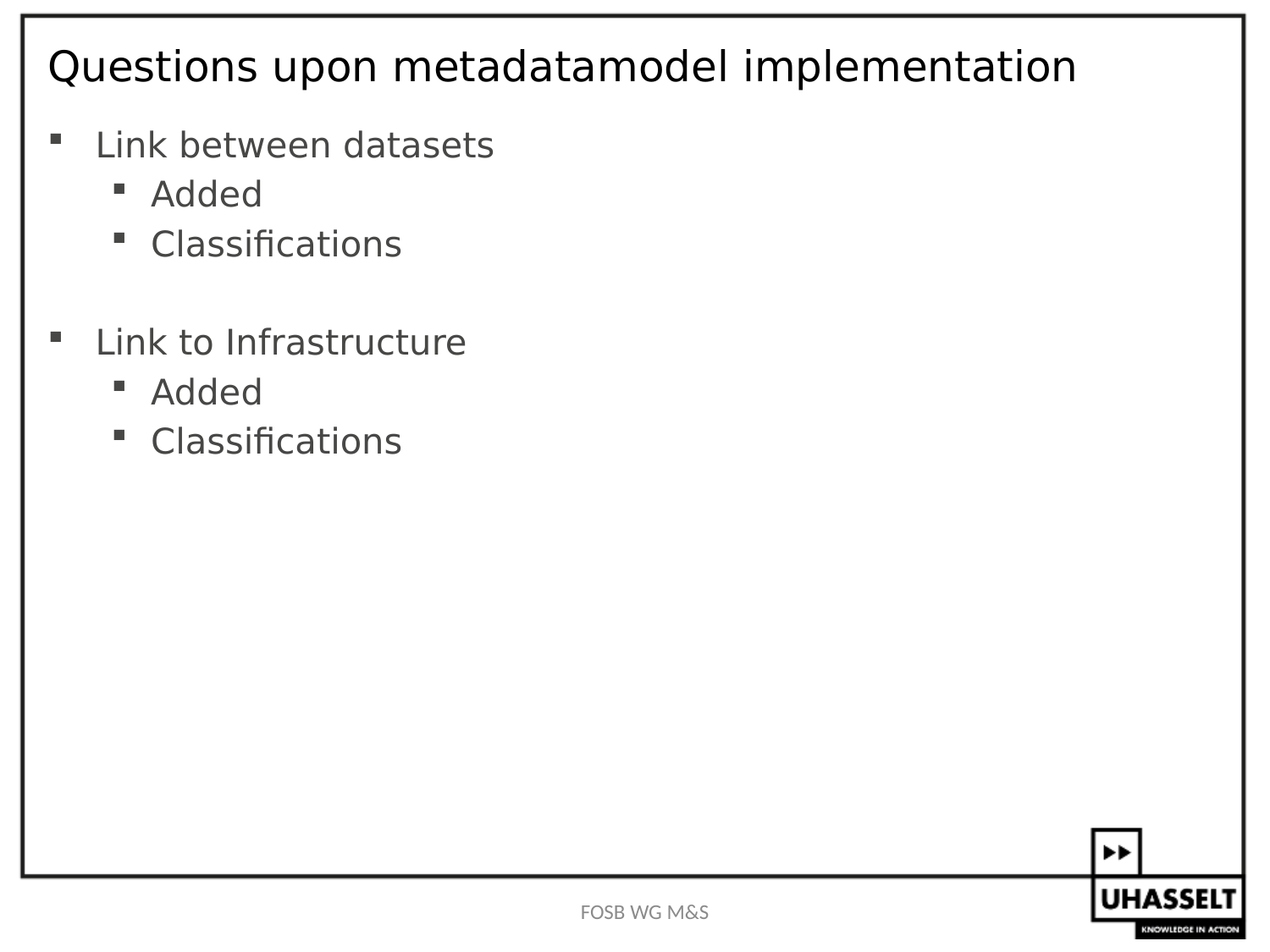

# Questions upon metadatamodel implementation
Link between datasets
Added
Classifications

Link to Infrastructure
Added
Classifications

FOSB WG M&S